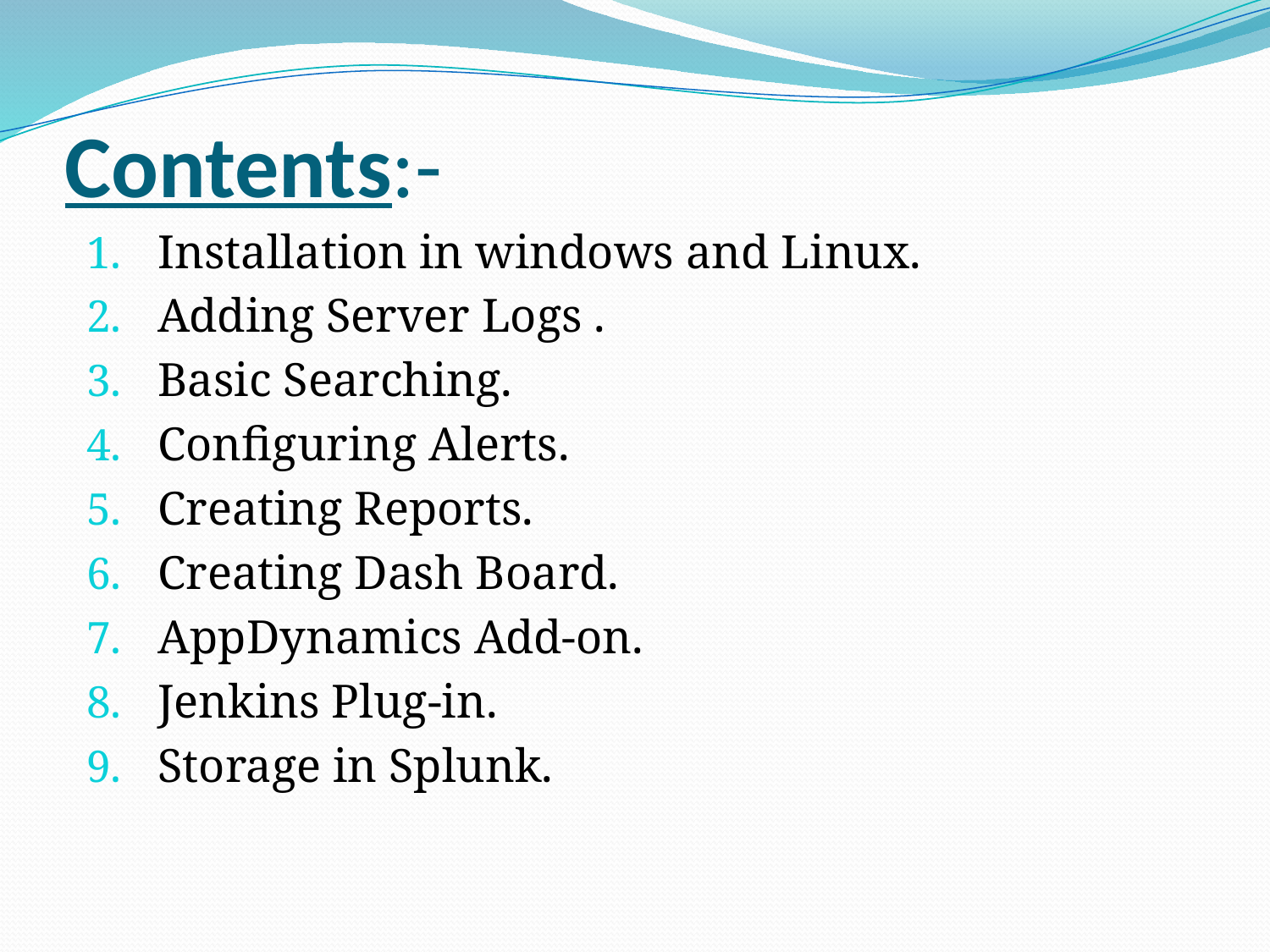

# Contents:-
Installation in windows and Linux.
Adding Server Logs .
Basic Searching.
Configuring Alerts.
Creating Reports.
Creating Dash Board.
AppDynamics Add-on.
Jenkins Plug-in.
Storage in Splunk.